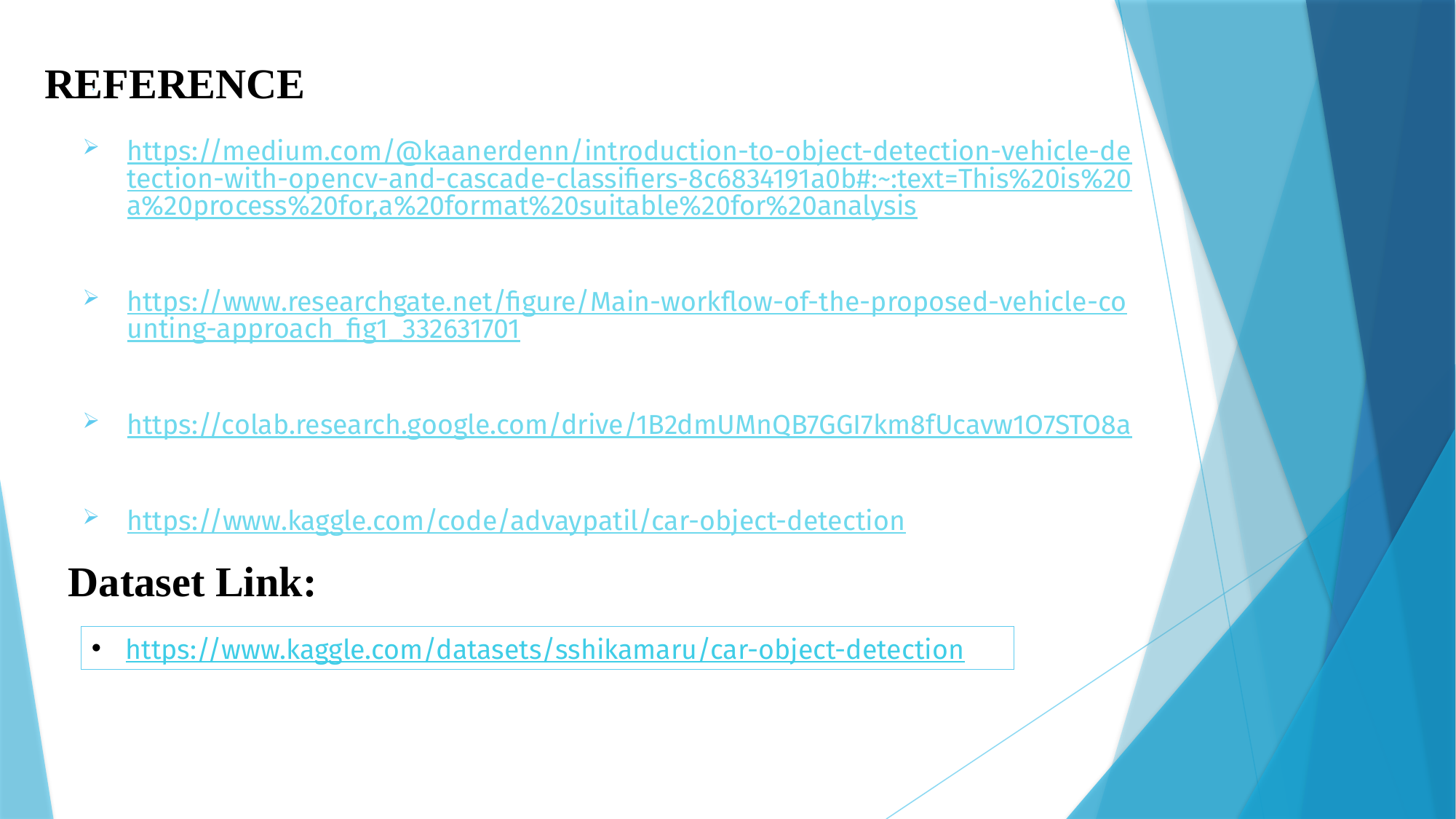

REFERENCE
# .
https://medium.com/@kaanerdenn/introduction-to-object-detection-vehicle-detection-with-opencv-and-cascade-classifiers-8c6834191a0b#:~:text=This%20is%20a%20process%20for,a%20format%20suitable%20for%20analysis

https://www.researchgate.net/figure/Main-workflow-of-the-proposed-vehicle-counting-approach_fig1_332631701

https://colab.research.google.com/drive/1B2dmUMnQB7GGI7km8fUcavw1O7STO8a

https://www.kaggle.com/code/advaypatil/car-object-detection

Dataset Link:
https://www.kaggle.com/datasets/sshikamaru/car-object-detection